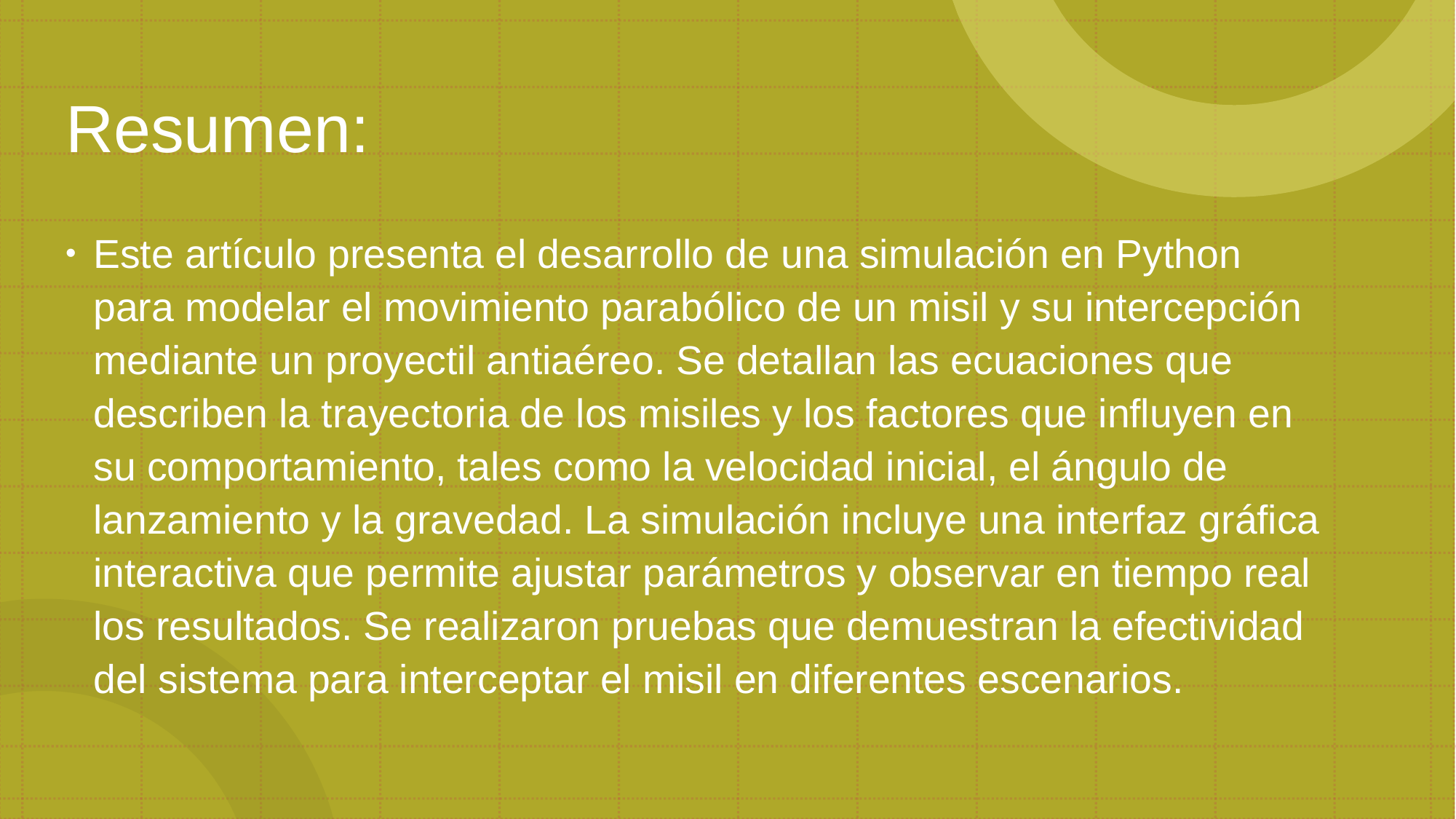

# Resumen:
Este artículo presenta el desarrollo de una simulación en Python para modelar el movimiento parabólico de un misil y su intercepción mediante un proyectil antiaéreo. Se detallan las ecuaciones que describen la trayectoria de los misiles y los factores que influyen en su comportamiento, tales como la velocidad inicial, el ángulo de lanzamiento y la gravedad. La simulación incluye una interfaz gráfica interactiva que permite ajustar parámetros y observar en tiempo real los resultados. Se realizaron pruebas que demuestran la efectividad del sistema para interceptar el misil en diferentes escenarios.